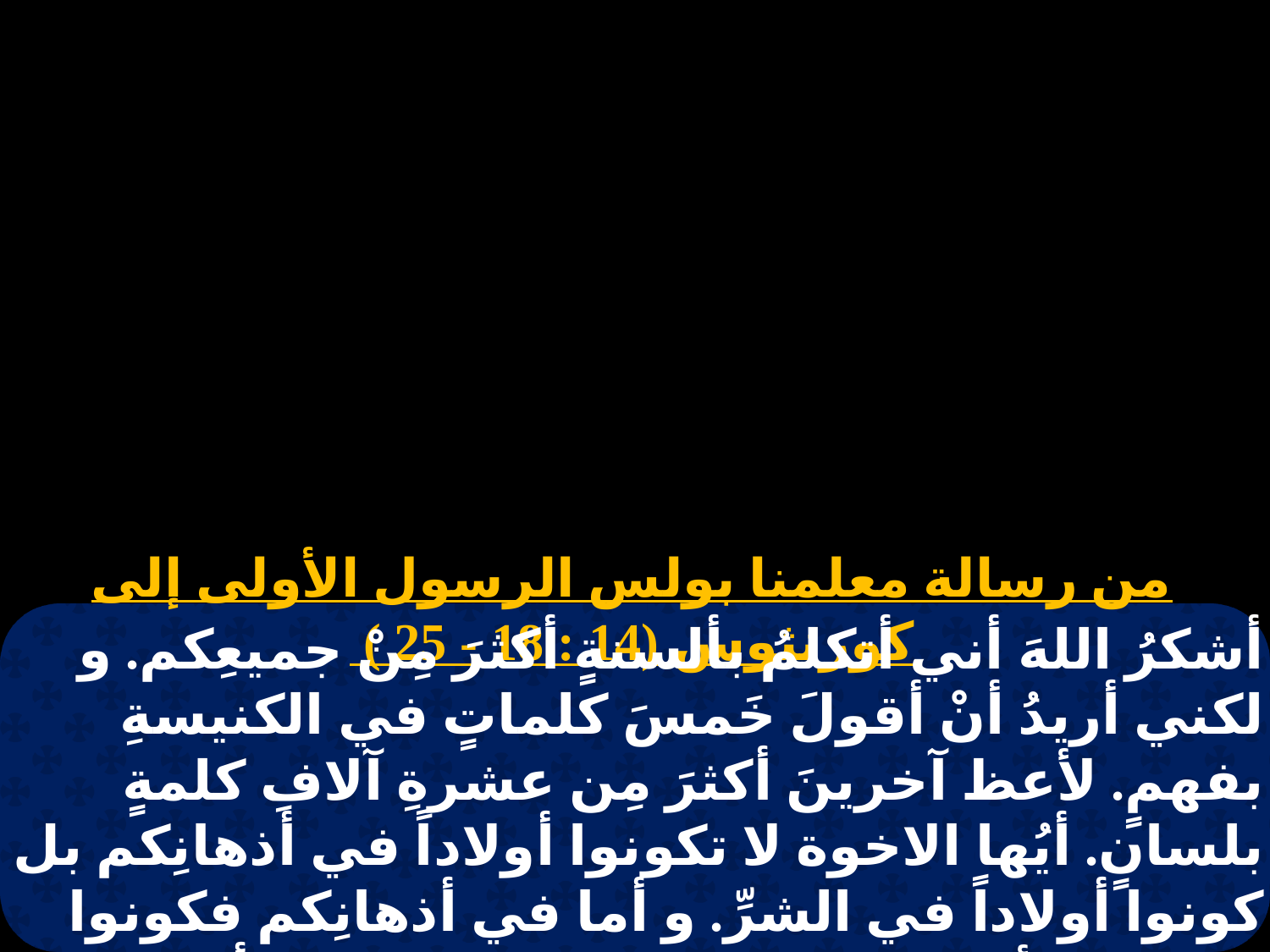

# الأحد الخامس
من رسالة معلمنا بولس الرسول الأولى إلى كورنثوس (14 : 18 - 25 )
أشكرُ اللهَ أني أتكلمُ بألسنةٍ أكثرَ مِنْ جميعِكم. و لكني أريدُ أنْ أقولَ خَمسَ كلماتٍ في الكنيسةِ بفهمٍ. لأعظ آخرينَ أكثرَ مِن عشرةِ آلافِ كلمةٍ بلسانٍ. أيُها الاخوة لا تكونوا أولاداً في أذهانِكم بل كونوا أولاداً في الشرِّ. و أما في أذهانِكم فكونوا كاملينَ. لأنهُ مكتوبٌ في الناموس إني سأكلمُ هذا الشعبَ بألسنةٍ أخرى و بشفاهٍ أخرى و هكذا أيضاً لا يسمعون لي يقولُ الربَّ.